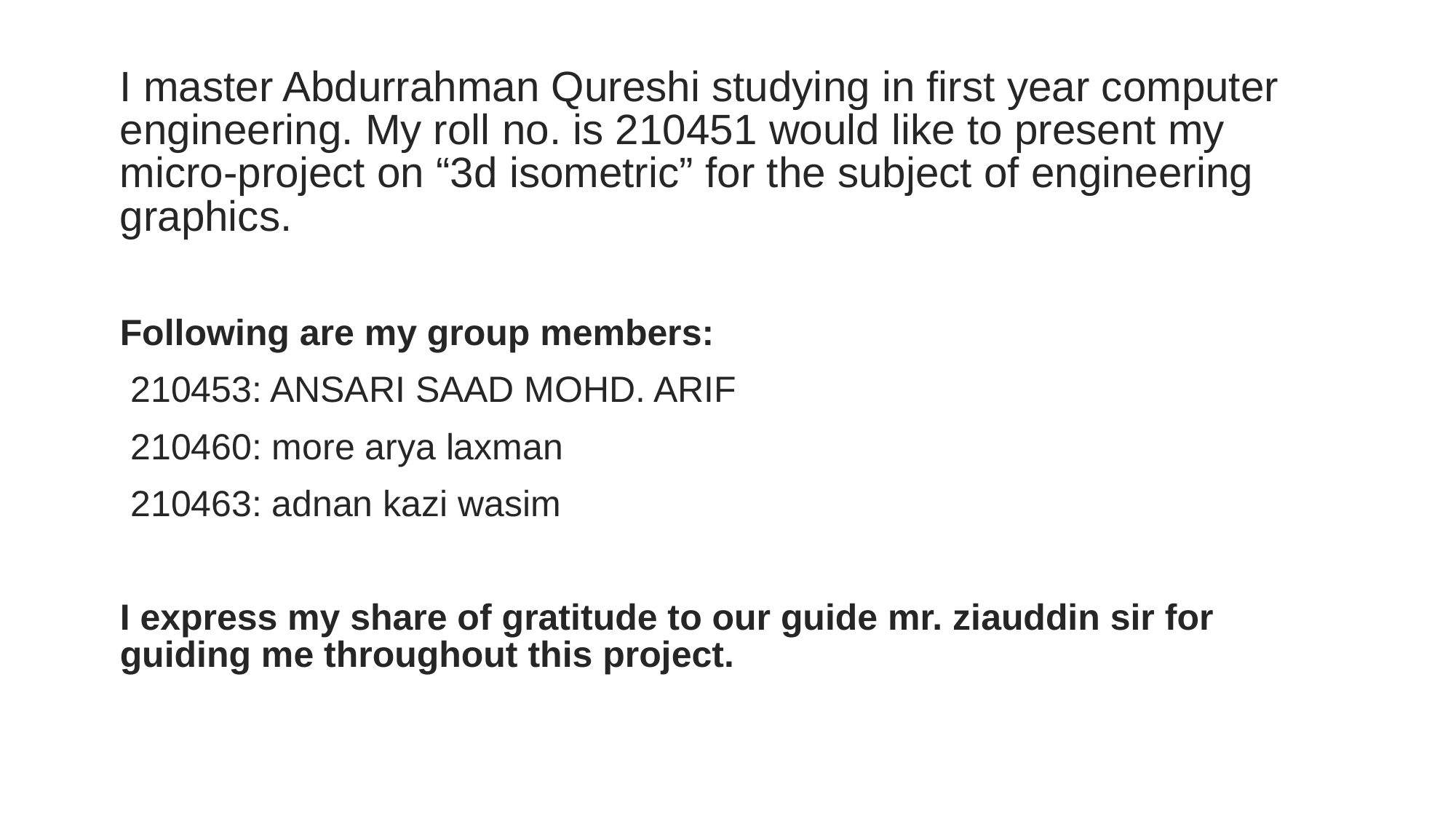

#
I master Abdurrahman Qureshi studying in first year computer engineering. My roll no. is 210451 would like to present my micro-project on “3d isometric” for the subject of engineering graphics.

Following are my group members:
210453: ANSARI SAAD MOHD. ARIF
210460: more arya laxman
210463: adnan kazi wasim

I express my share of gratitude to our guide mr. ziauddin sir for guiding me throughout this project.